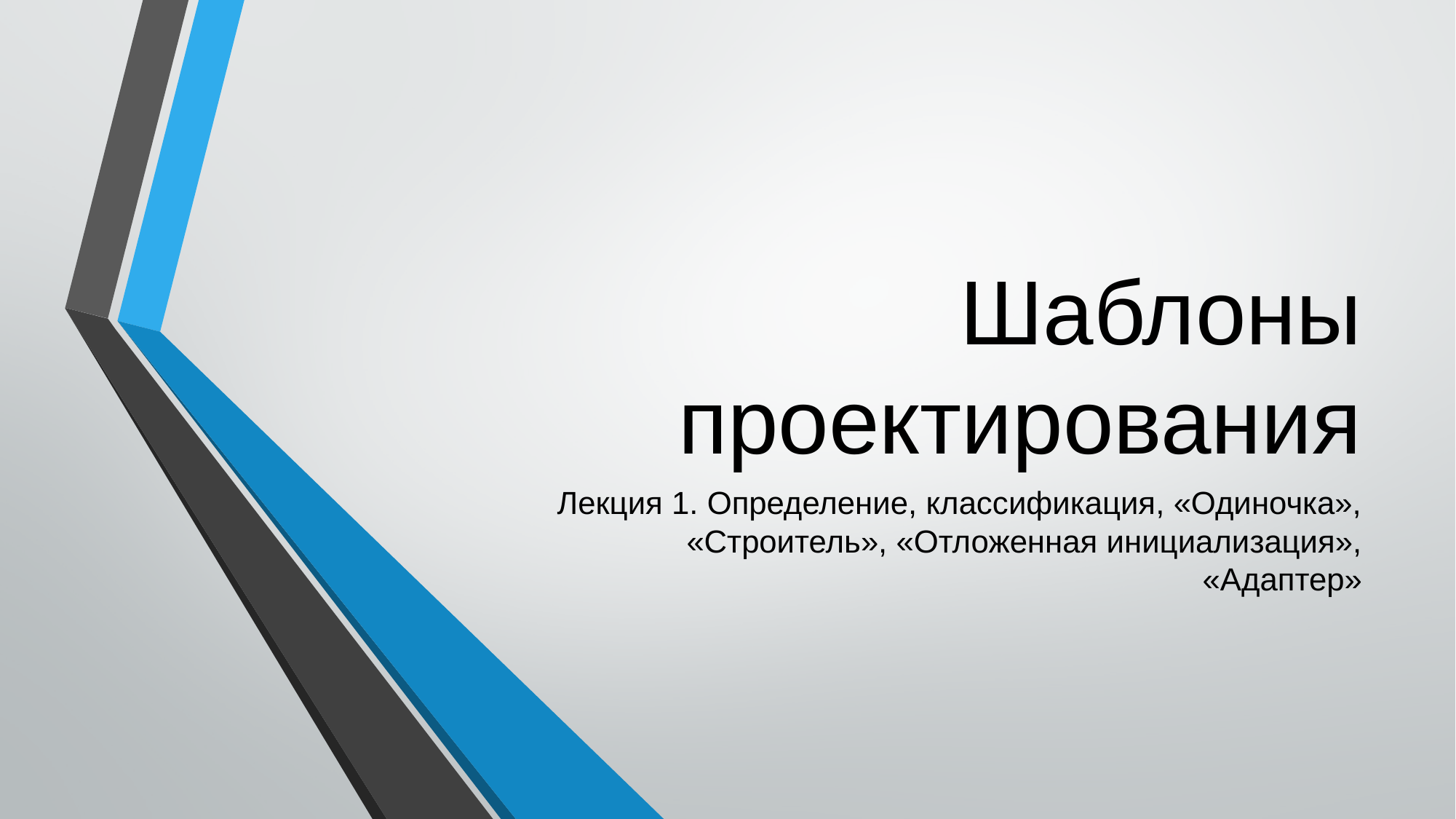

# Шаблоны проектирования
Лекция 1. Определение, классификация, «Одиночка», «Строитель», «Отложенная инициализация», «Адаптер»